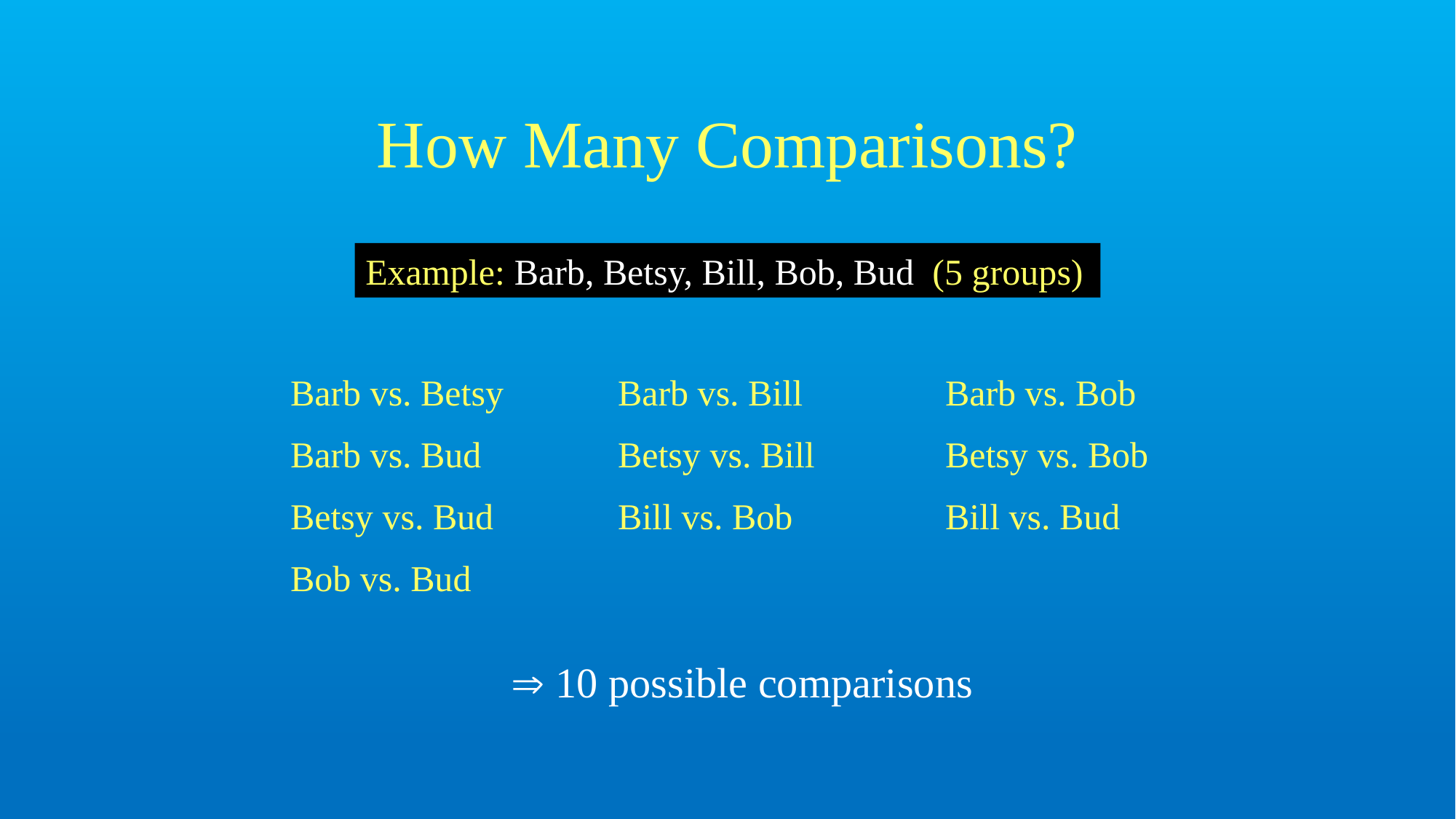

# How Many Comparisons?
Example: Barb, Betsy, Bill, Bob, Bud  (5 groups)
Barb vs. Betsy		Barb vs. Bill		Barb vs. Bob
Barb vs. Bud		Betsy vs. Bill		Betsy vs. Bob
Betsy vs. Bud 		Bill vs. Bob		Bill vs. Bud
Bob vs. Bud
⇒ 10 possible comparisons